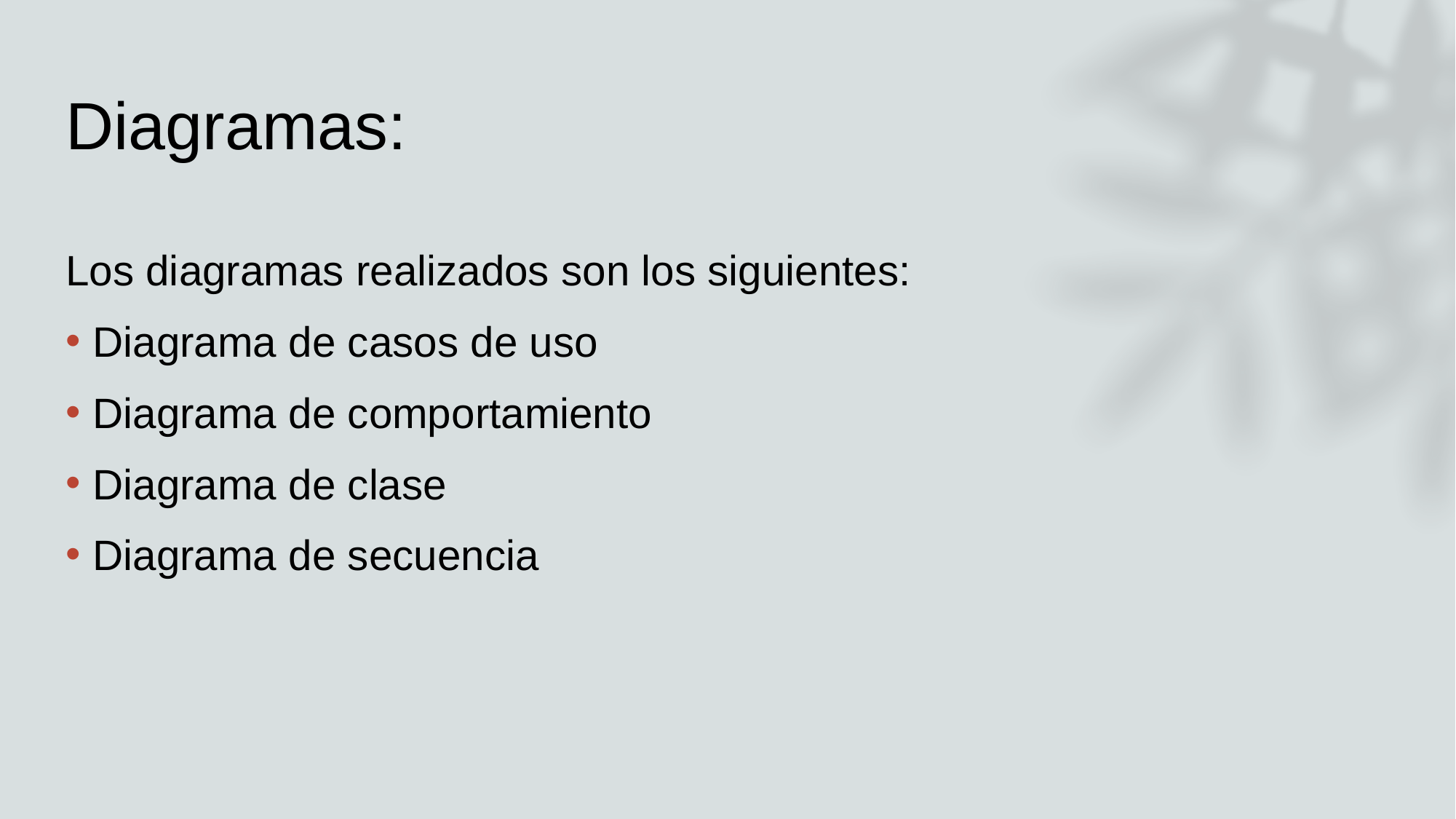

# Diagramas:
Los diagramas realizados son los siguientes:
Diagrama de casos de uso
Diagrama de comportamiento
Diagrama de clase
Diagrama de secuencia